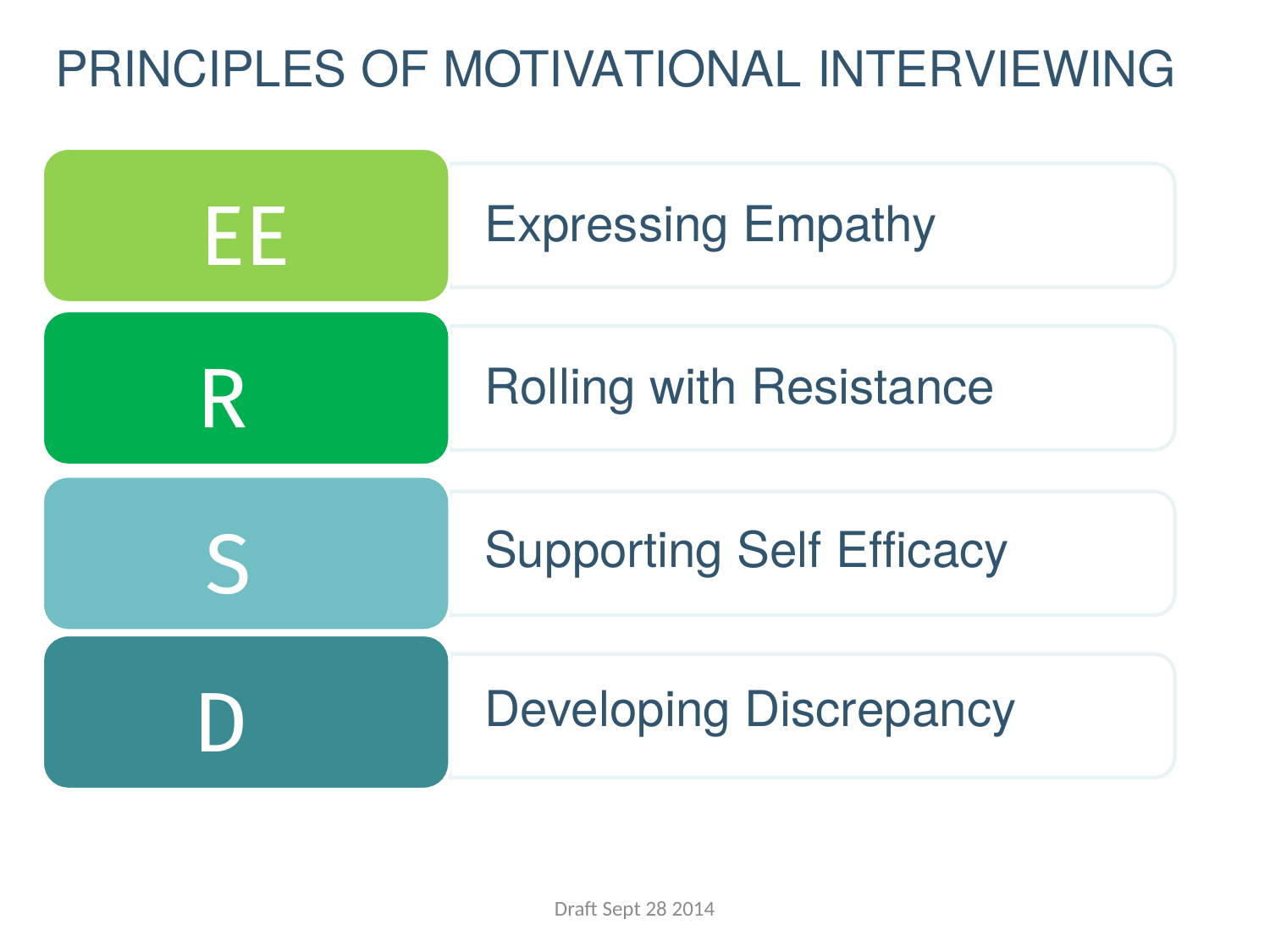

PRINCIPLES OF MOTIVATIONAL INTERVIEWING

EE
Expressing Empathy

RR
Rolling with Resistance

SS
Supporting Self Efficacy

DD
Developing Discrepancy
Draft Sept 28 2014